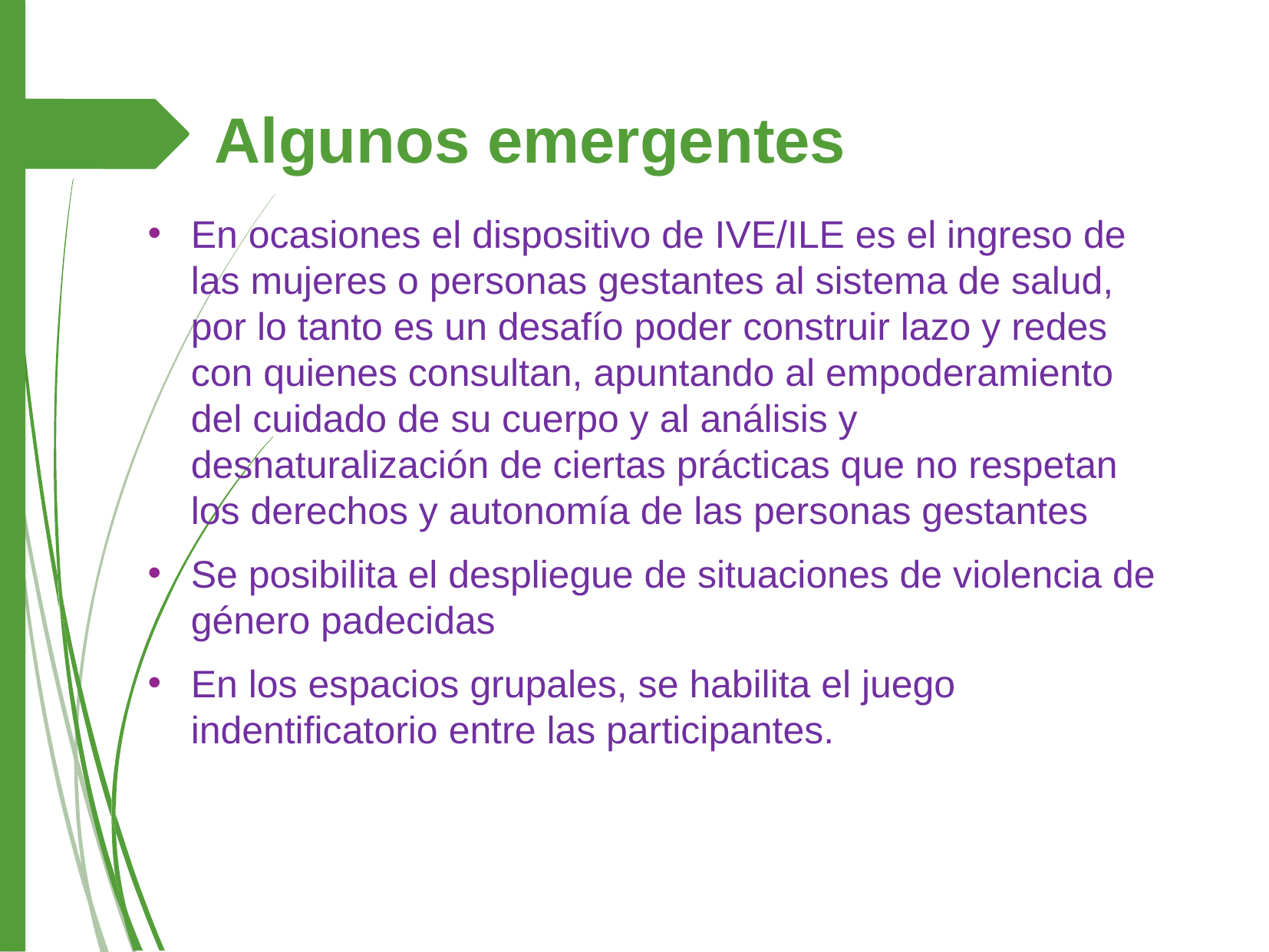

Algunos emergentes
En ocasiones el dispositivo de IVE/ILE es el ingreso de las mujeres o personas gestantes al sistema de salud, por lo tanto es un desafío poder construir lazo y redes con quienes consultan, apuntando al empoderamiento del cuidado de su cuerpo y al análisis y desnaturalización de ciertas prácticas que no respetan los derechos y autonomía de las personas gestantes
Se posibilita el despliegue de situaciones de violencia de género padecidas
En los espacios grupales, se habilita el juego indentificatorio entre las participantes.